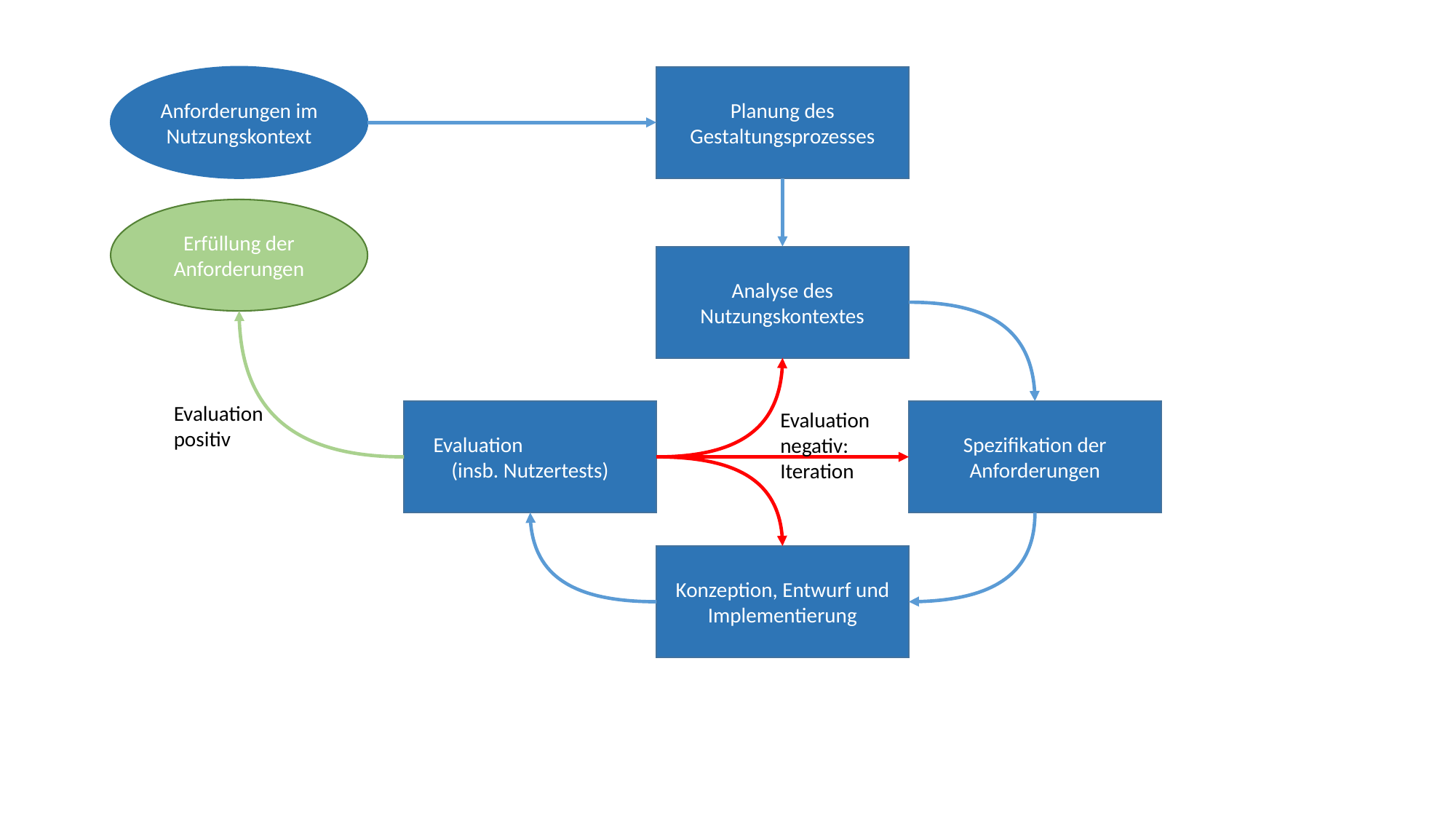

Anforderungen im Nutzungskontext
Planung des Gestaltungsprozesses
Erfüllung der Anforderungen
Analyse des Nutzungskontextes
Evaluation positiv
Evaluation negativ:
Iteration
Evaluation                       (insb. Nutzertests)
Spezifikation der Anforderungen
Konzeption, Entwurf und Implementierung